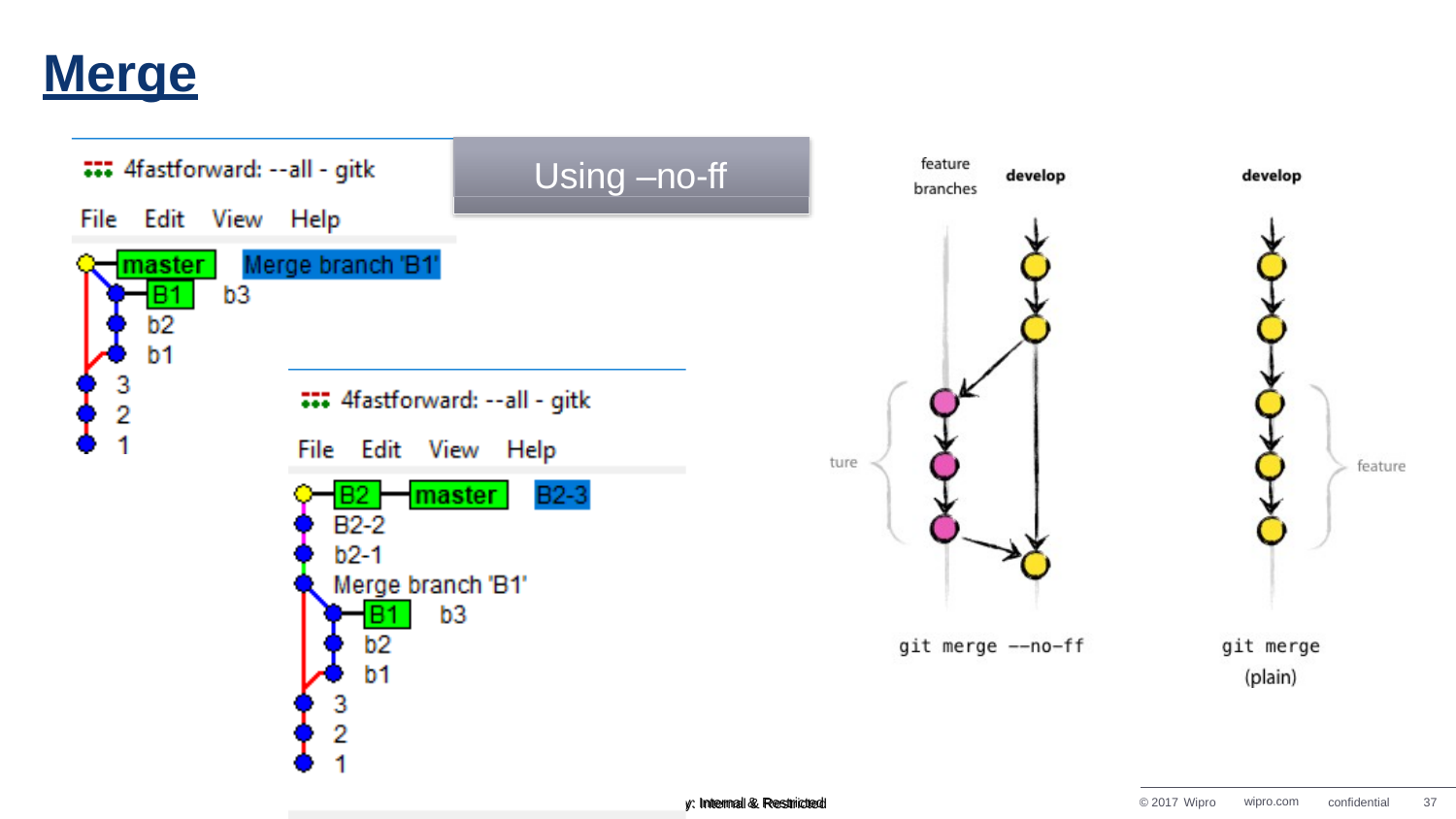

Merge

Using –no-ff

© 2017 Wipro
wipro.com
confidential
37
: Internal & Restricted
Sensitivity